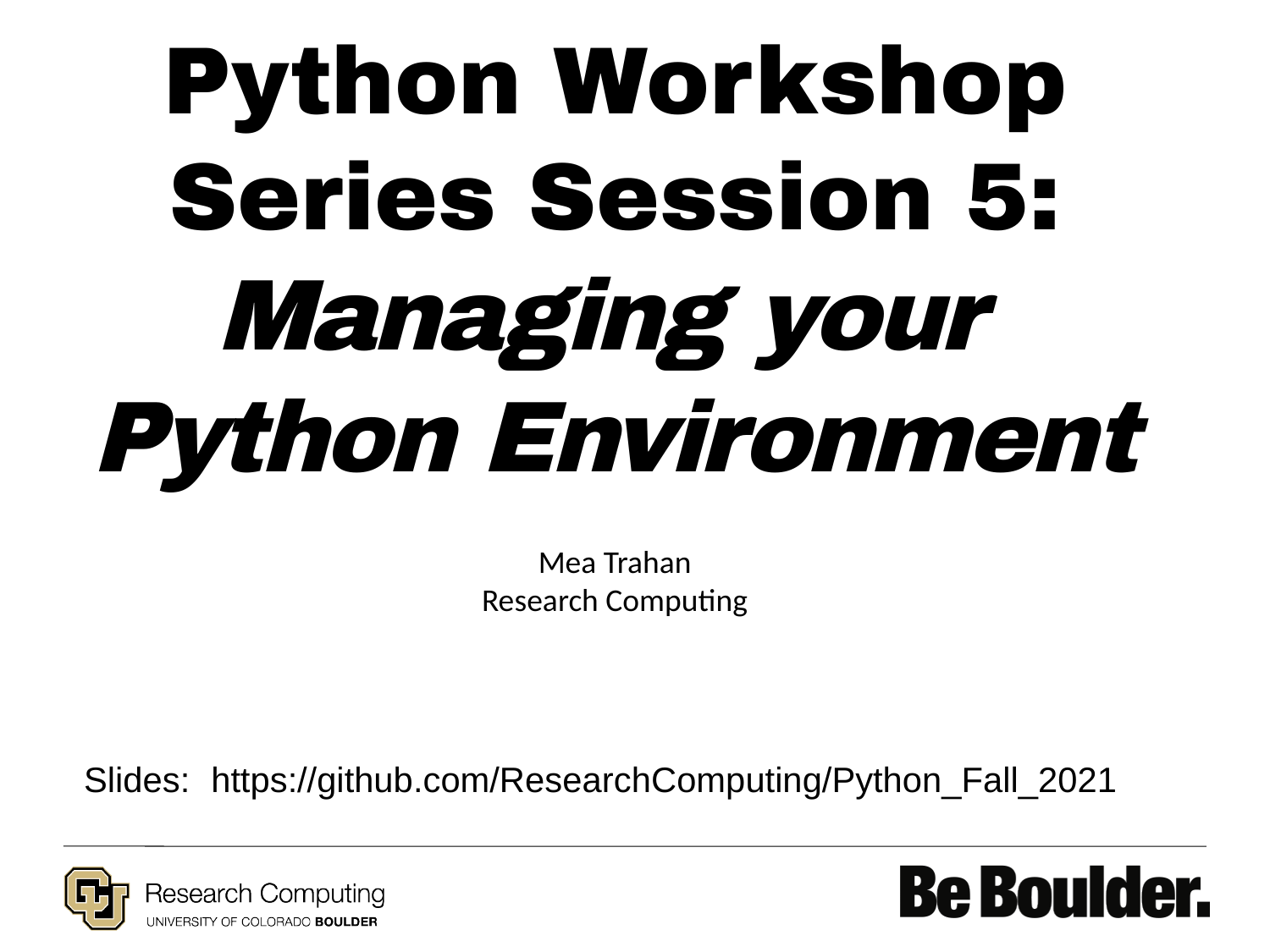

Python Workshop
Series Session 5:
Managing your
Python Environment
Mea Trahan
Research Computing
Slides:	https://github.com/ResearchComputing/Python_Fall_2021